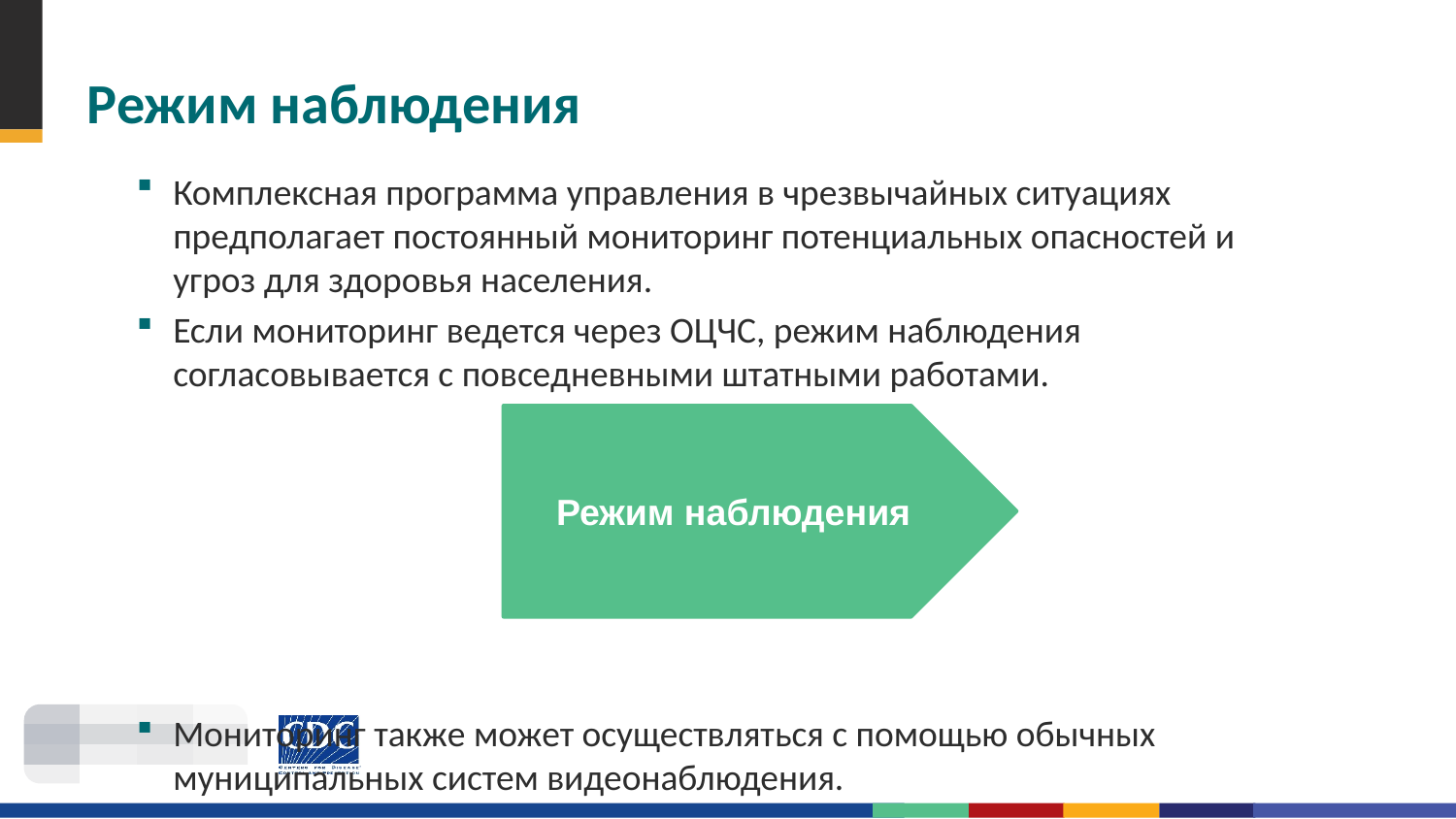

# Режим наблюдения
Комплексная программа управления в чрезвычайных ситуациях предполагает постоянный мониторинг потенциальных опасностей и угроз для здоровья населения.
Если мониторинг ведется через ОЦЧС, режим наблюдения согласовывается с повседневными штатными работами.

Мониторинг также может осуществляться с помощью обычных муниципальных систем видеонаблюдения.
Режим наблюдения